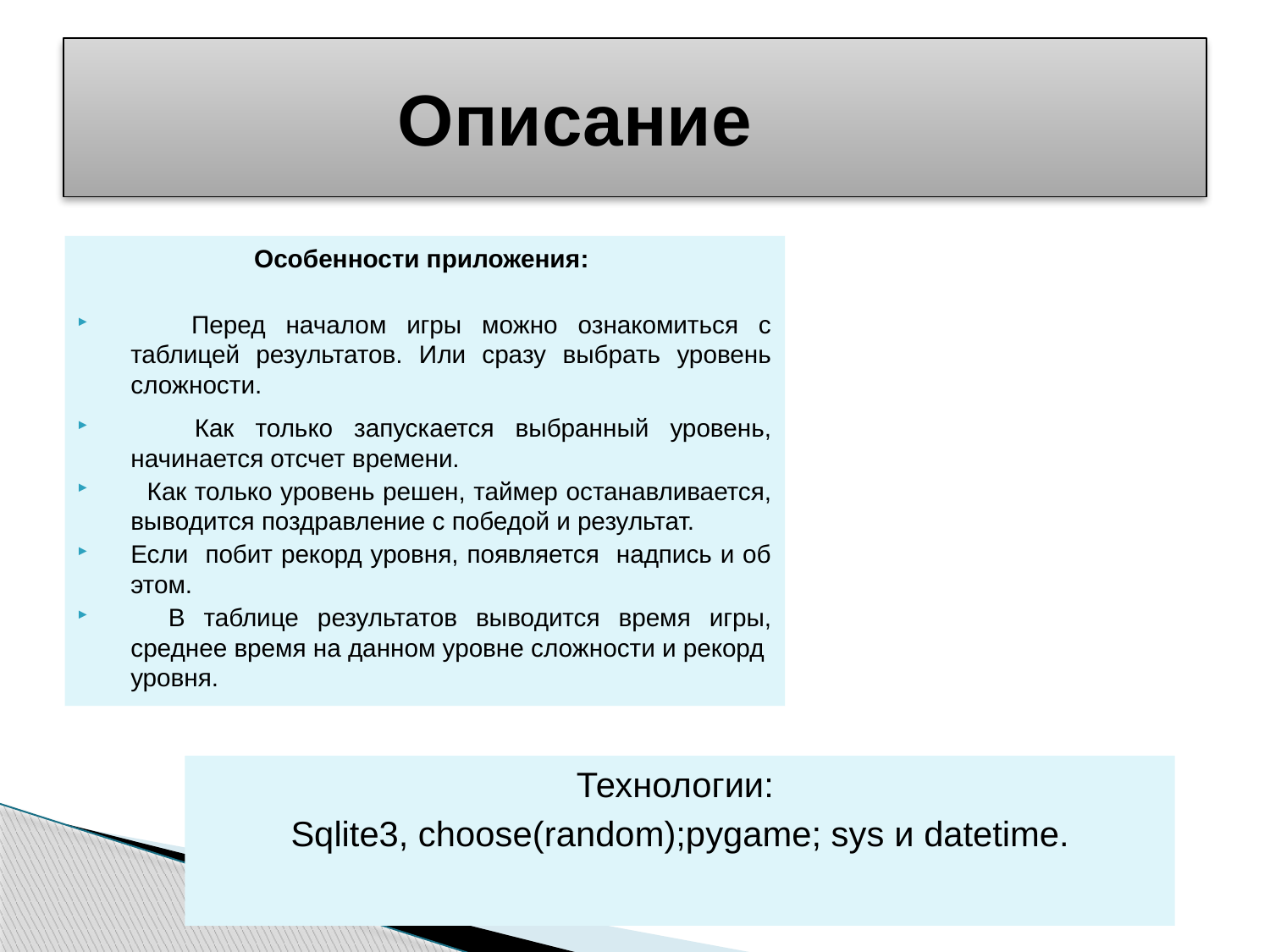

# Описание
Особенности приложения:

   Перед началом игры можно ознакомиться с таблицей результатов. Или сразу выбрать уровень сложности.

   Как только запускается выбранный уровень, начинается отсчет времени.
  Как только уровень решен, таймер останавливается, выводится поздравление с победой и результат.
Если  побит рекорд уровня, появляется  надпись и об этом.
  В таблице результатов выводится время игры, среднее время на данном уровне сложности и рекорд  уровня.
Технологии:
Sqlite3, choose(random);pygame; sys и datetime.